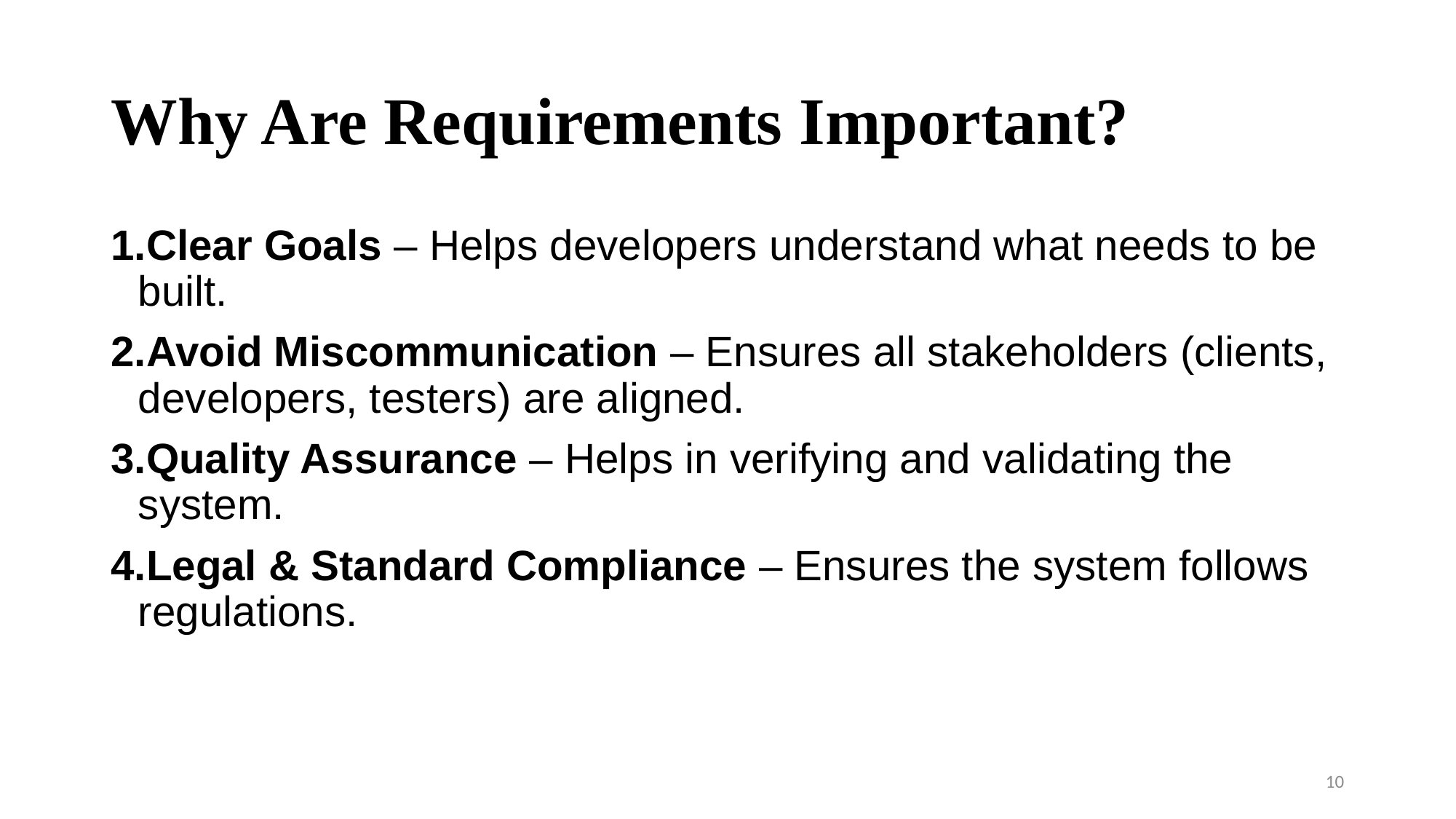

# Why Are Requirements Important?
Clear Goals – Helps developers understand what needs to be built.
Avoid Miscommunication – Ensures all stakeholders (clients, developers, testers) are aligned.
Quality Assurance – Helps in verifying and validating the system.
Legal & Standard Compliance – Ensures the system follows regulations.

10